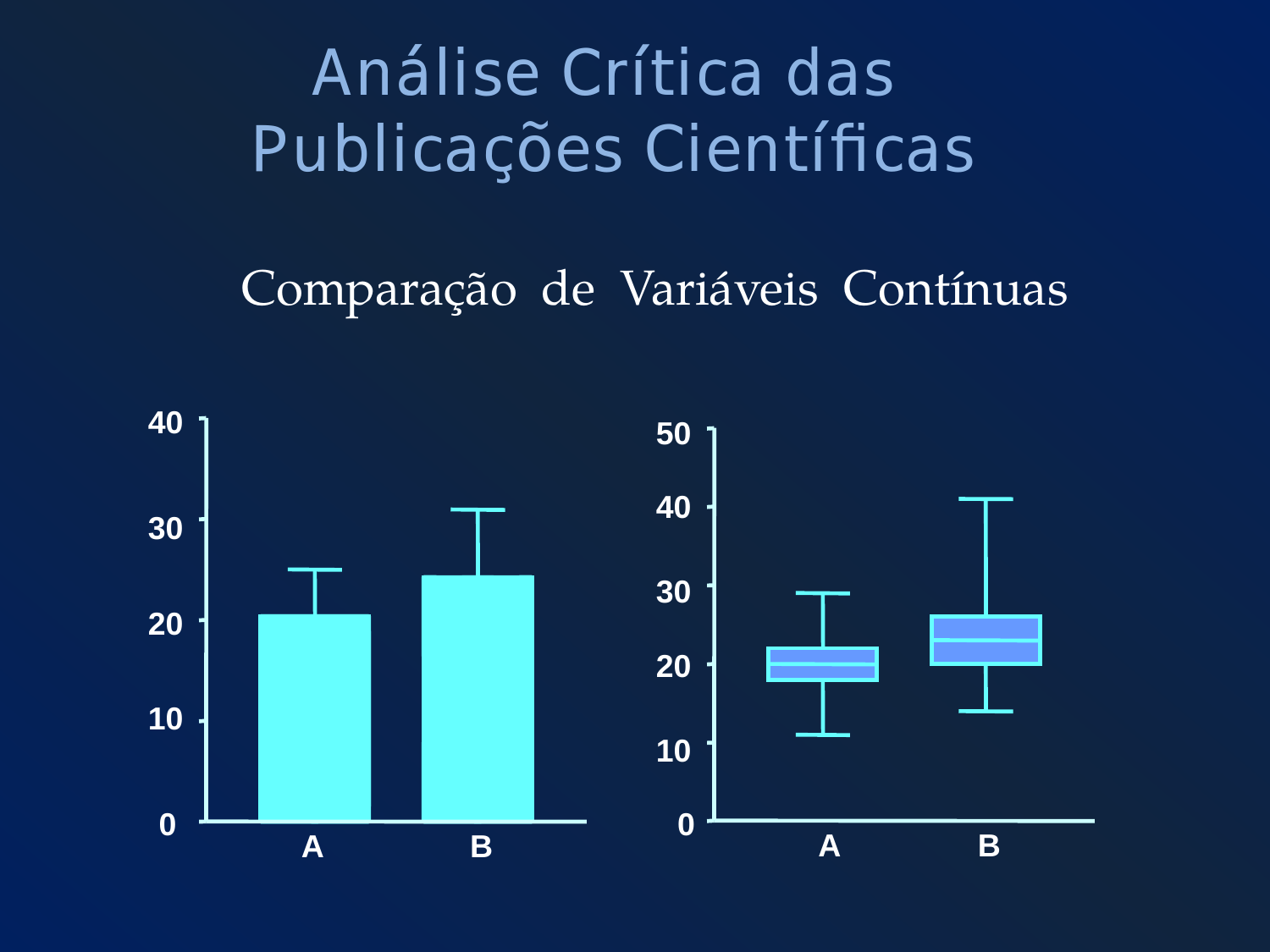

# Análise Crítica das Publicações Científicas
Comparação  de  Variáveis  Contínuas
40
50

40

30

20

10

0

    A
  B

30

20

10

0

   A
  B